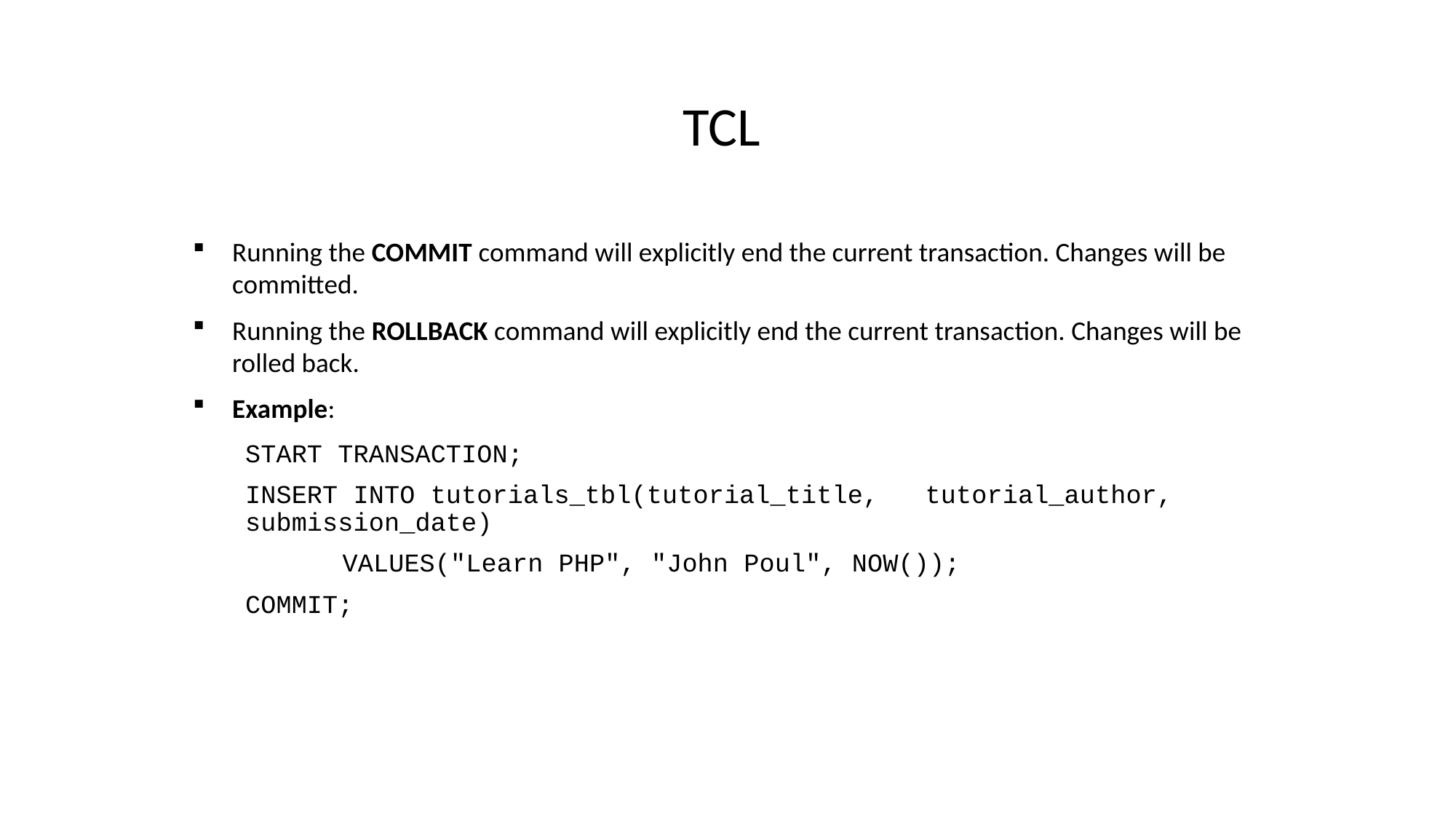

TCL
#
Running the COMMIT command will explicitly end the current transaction. Changes will be committed.
Running the ROLLBACK command will explicitly end the current transaction. Changes will be rolled back.
Example:
START TRANSACTION;
INSERT INTO tutorials_tbl(tutorial_title, 	tutorial_author, 	submission_date)
   	VALUES("Learn PHP", "John Poul", NOW());
COMMIT;